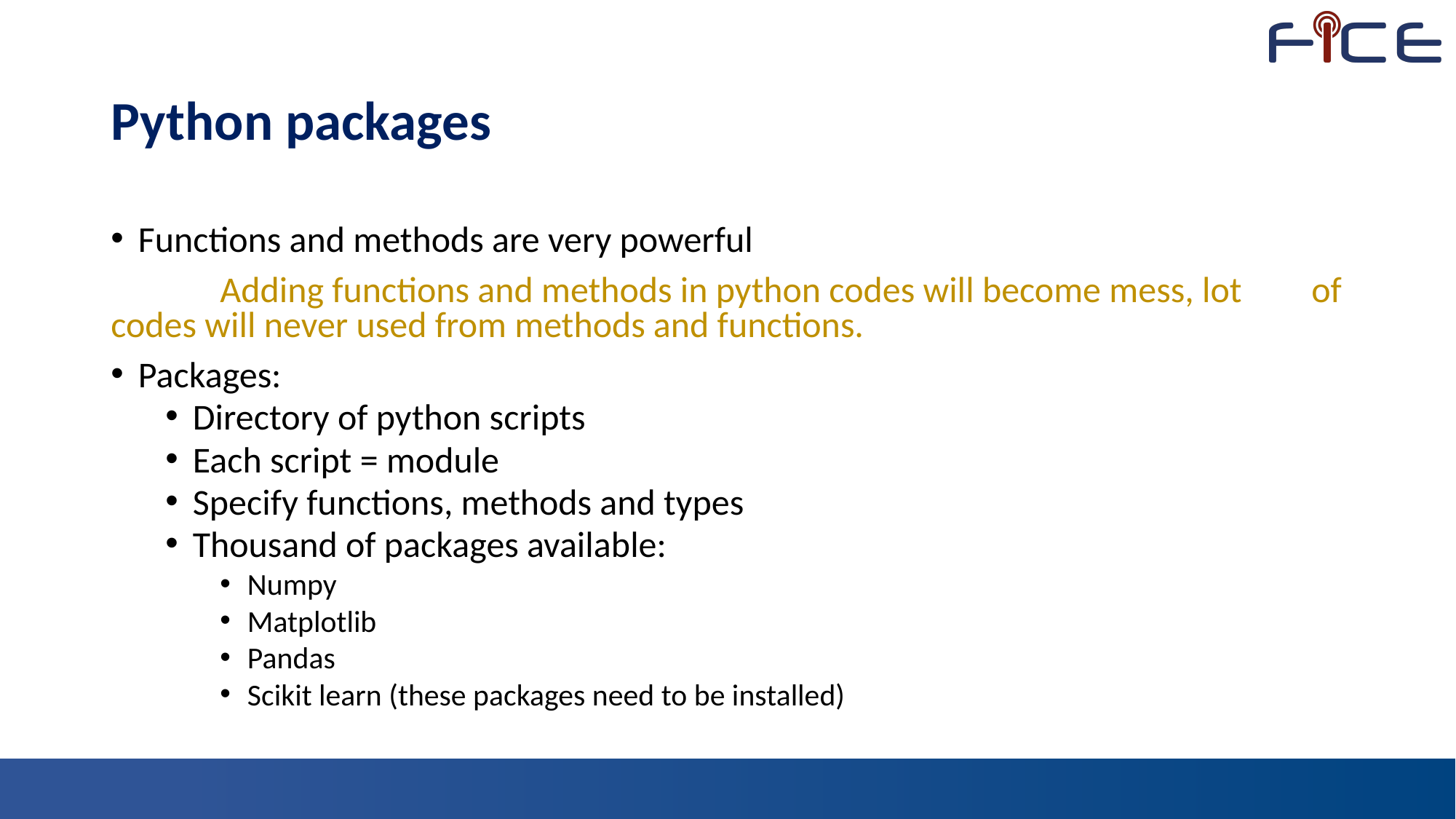

# Python packages
Functions and methods are very powerful
	Adding functions and methods in python codes will become mess, lot 	of codes will never used from methods and functions.
Packages:
Directory of python scripts
Each script = module
Specify functions, methods and types
Thousand of packages available:
Numpy
Matplotlib
Pandas
Scikit learn (these packages need to be installed)